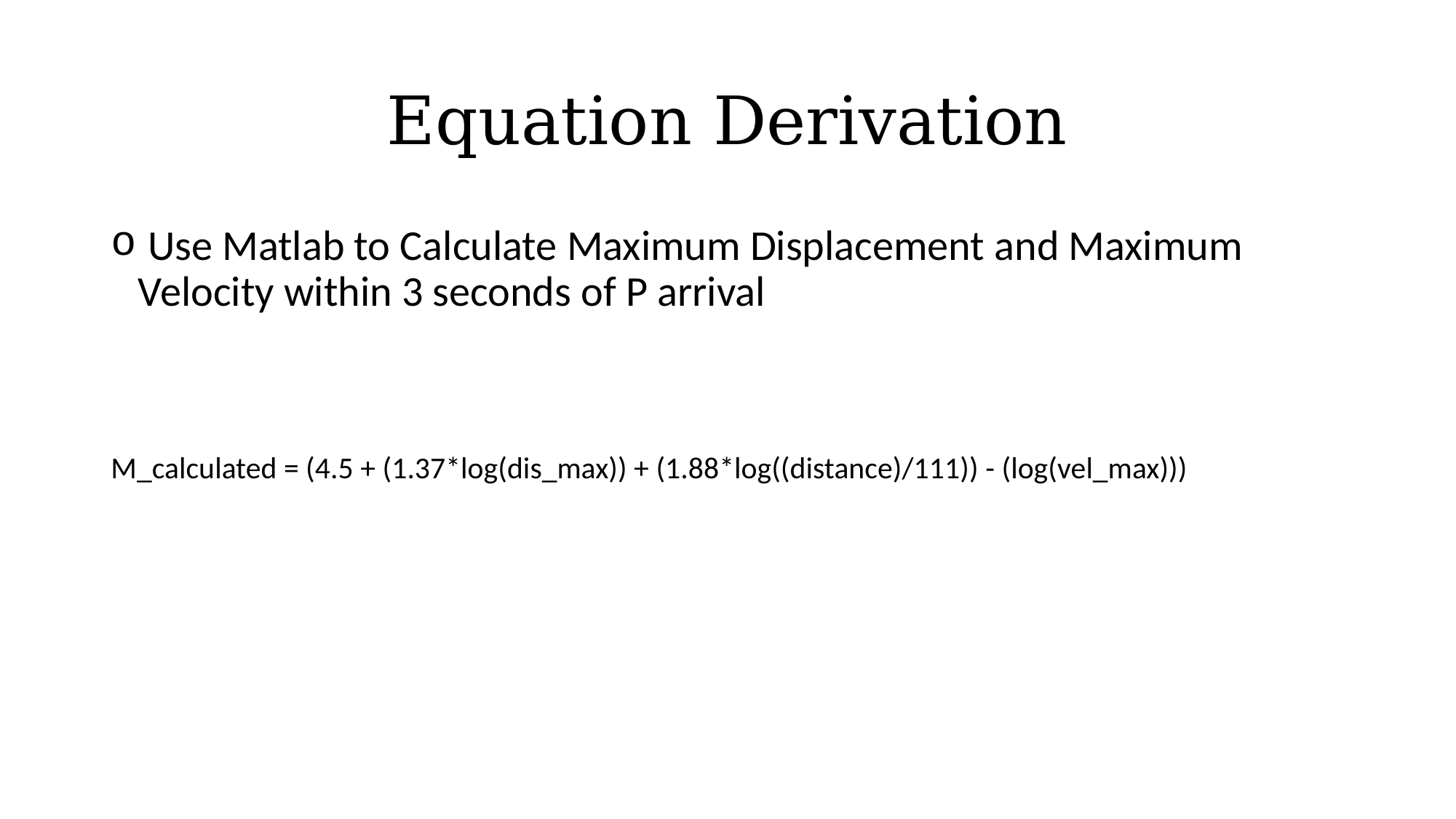

# Equation Derivation
 Use Matlab to Calculate Maximum Displacement and Maximum Velocity within 3 seconds of P arrival

M_calculated = (4.5 + (1.37*log(dis_max)) + (1.88*log((distance)/111)) - (log(vel_max)))